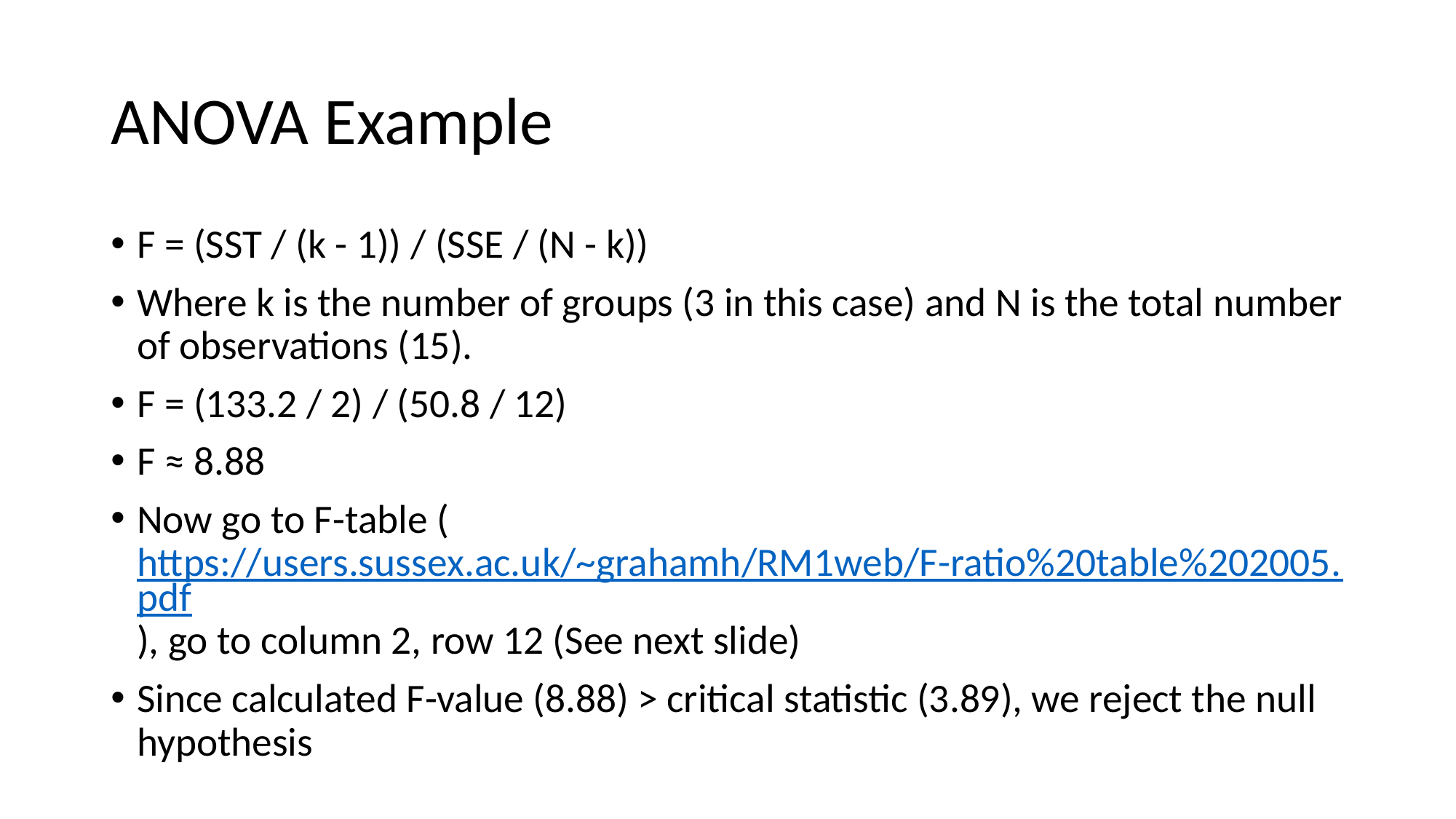

# ANOVA Example
F = (SST / (k - 1)) / (SSE / (N - k))
Where k is the number of groups (3 in this case) and N is the total number of observations (15).
F = (133.2 / 2) / (50.8 / 12)
F ≈ 8.88
Now go to F-table (https://users.sussex.ac.uk/~grahamh/RM1web/F-ratio%20table%202005.pdf), go to column 2, row 12 (See next slide)
Since calculated F-value (8.88) > critical statistic (3.89), we reject the null hypothesis